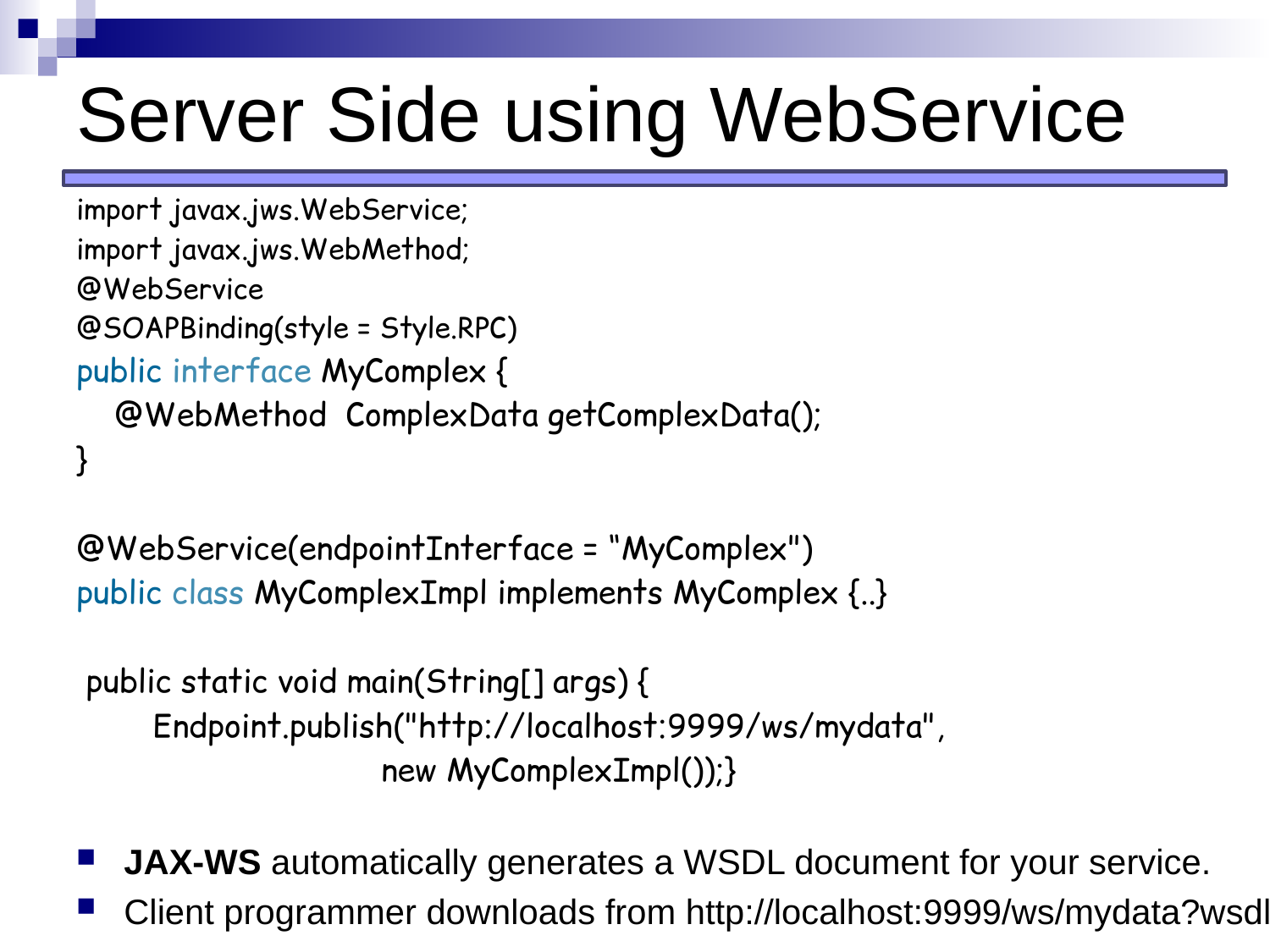

# Server Side using WebService
import javax.jws.WebService;
import javax.jws.WebMethod;
@WebService
@SOAPBinding(style = Style.RPC)
public interface MyComplex {
    @WebMethod  ComplexData getComplexData();
}

@WebService(endpointInterface = “MyComplex")
public class MyComplexImpl implements MyComplex {..}

 public static void main(String[] args) {
        Endpoint.publish("http://localhost:9999/ws/mydata",
                                new MyComplexImpl());}

JAX-WS automatically generates a WSDL document for your service.
Client programmer downloads from http://localhost:9999/ws/mydata?wsdl.